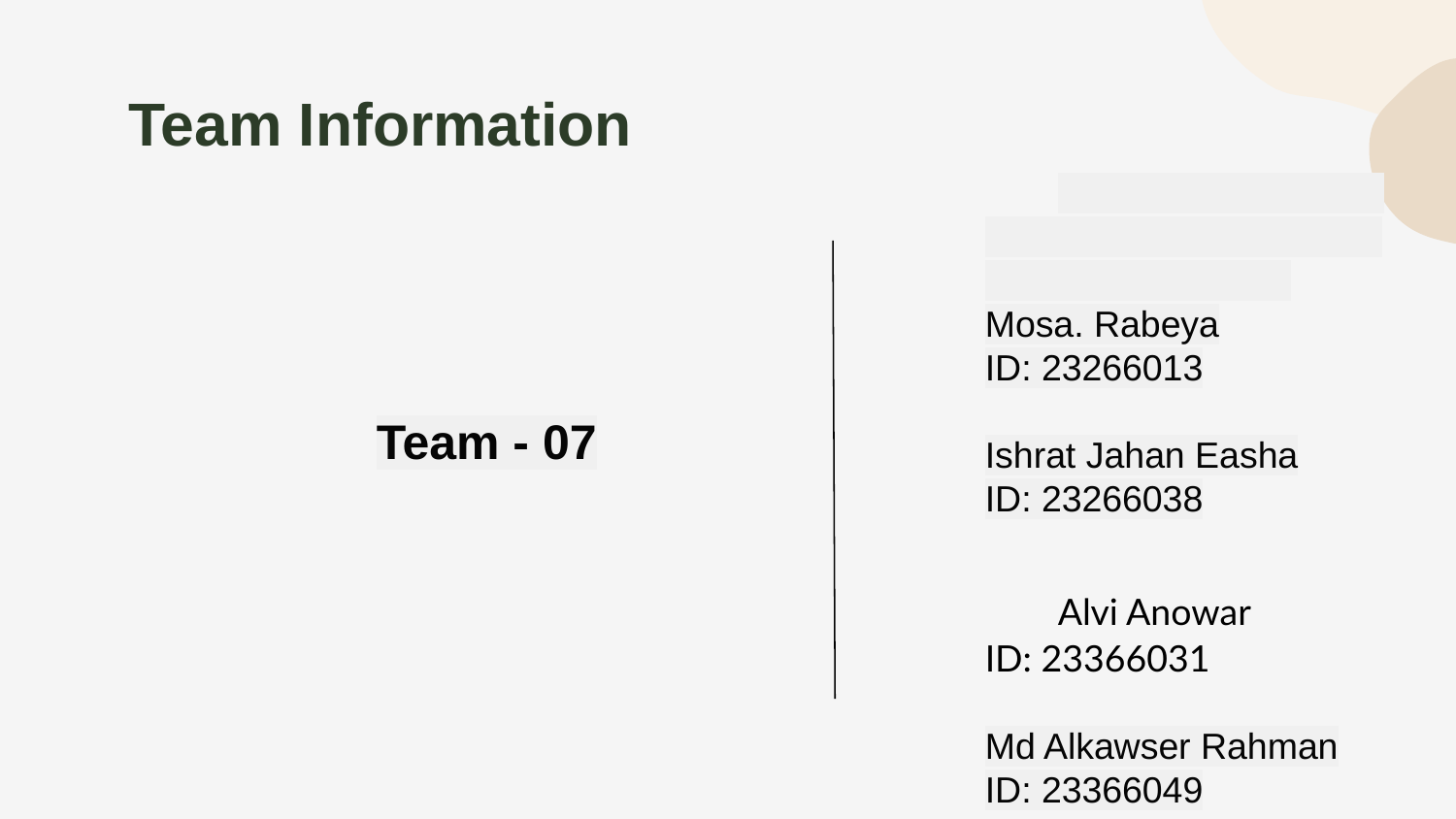

# Team Information
                                                                                                        Mosa. Rabeya
ID: 23266013

Ishrat Jahan Easha
ID: 23266038

	Alvi Anowar
ID: 23366031

Md Alkawser Rahman ID: 23366049
Team - 07